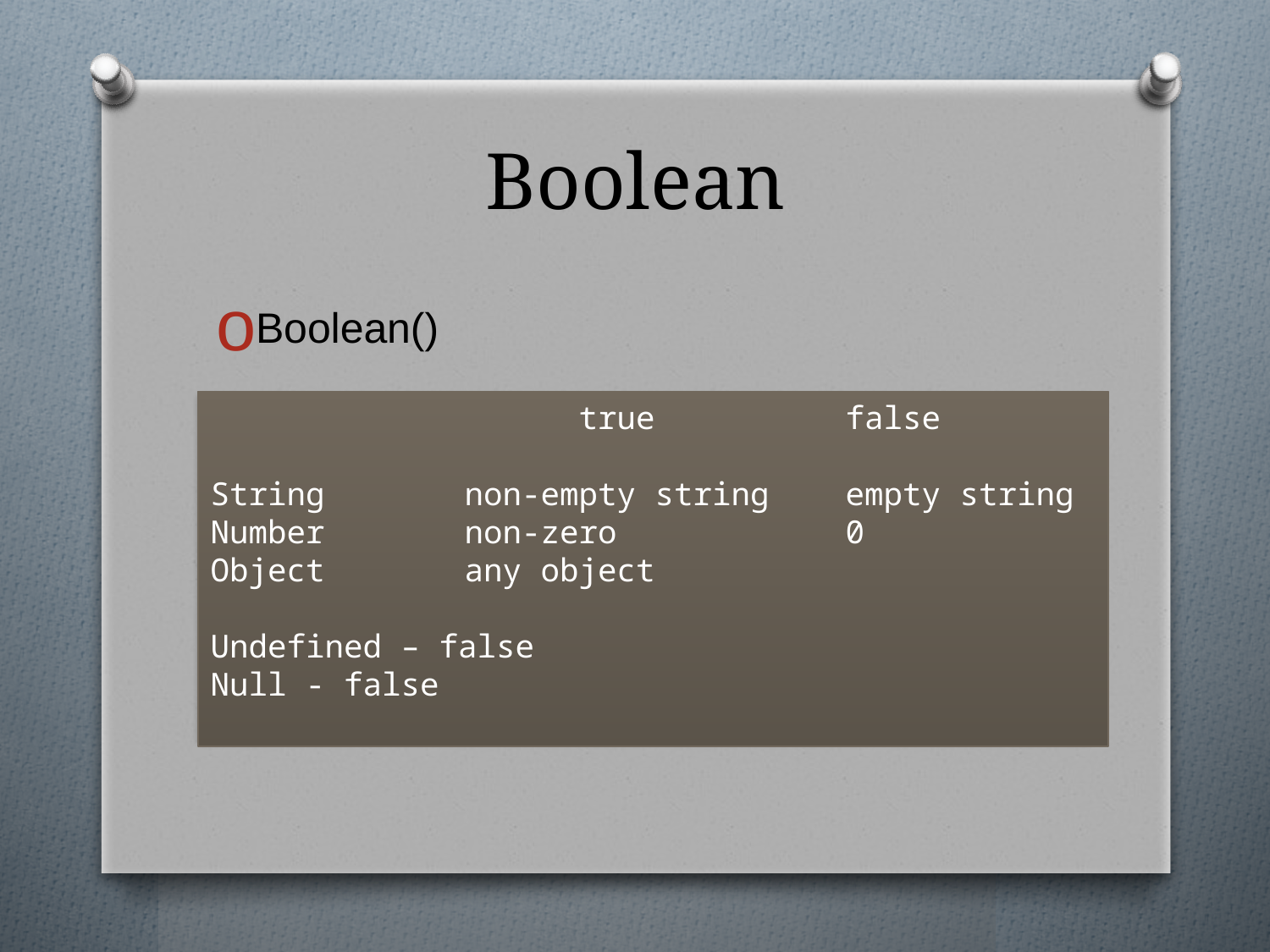

# Boolean
Boolean()
		      true		false

String		non-empty string	empty string
Number		non-zero		0
Object		any object

Undefined – false
Null - false